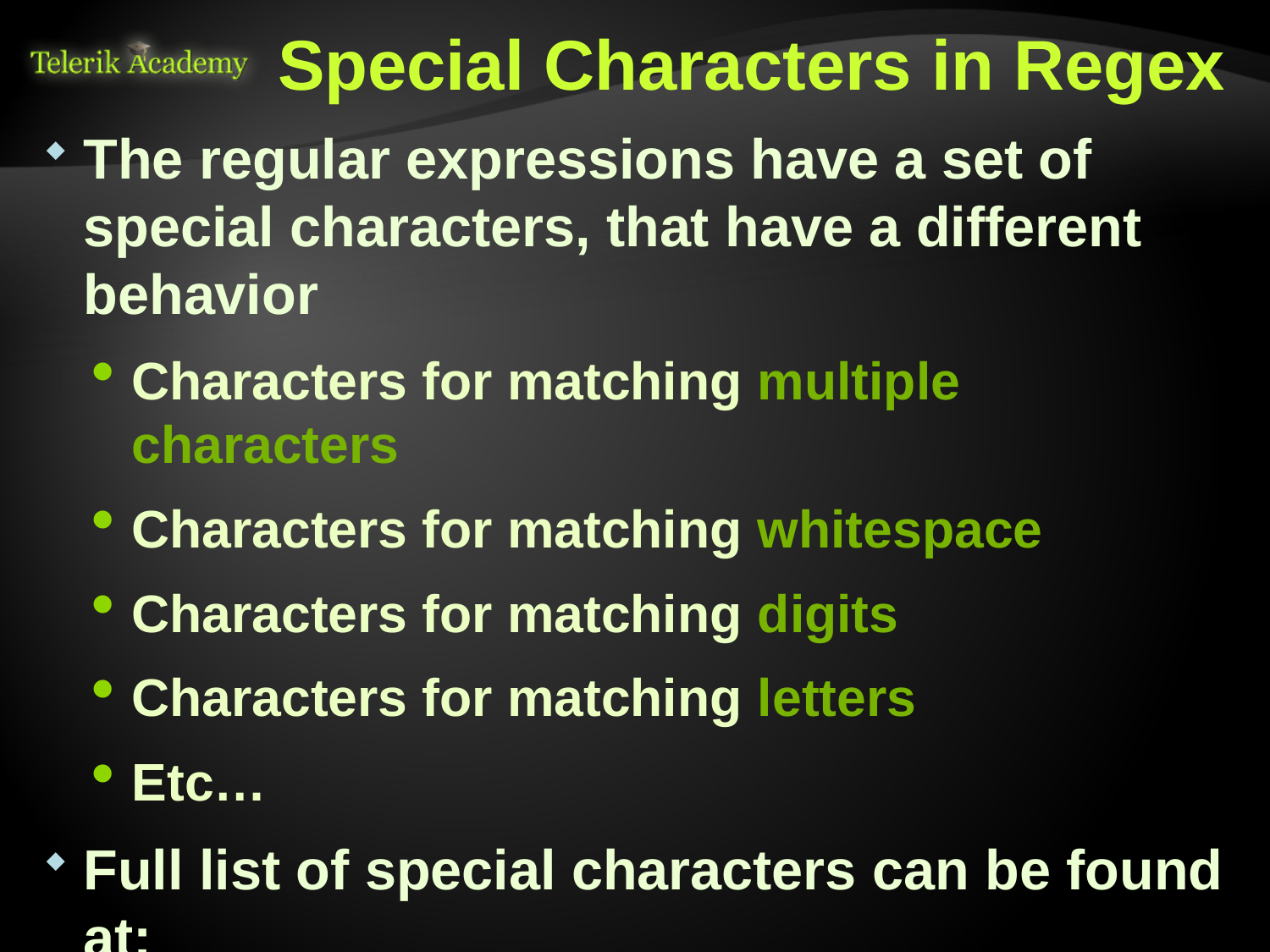

# Special Characters in Regex
The regular expressions have a set of special characters, that have a different behavior
Characters for matching multiple characters
Characters for matching whitespace
Characters for matching digits
Characters for matching letters
Etc…
Full list of special characters can be found at:
https://developer.mozilla.org/en/docs/Web/JavaScript/Guide/Regular_Expressions#Using_special_characters